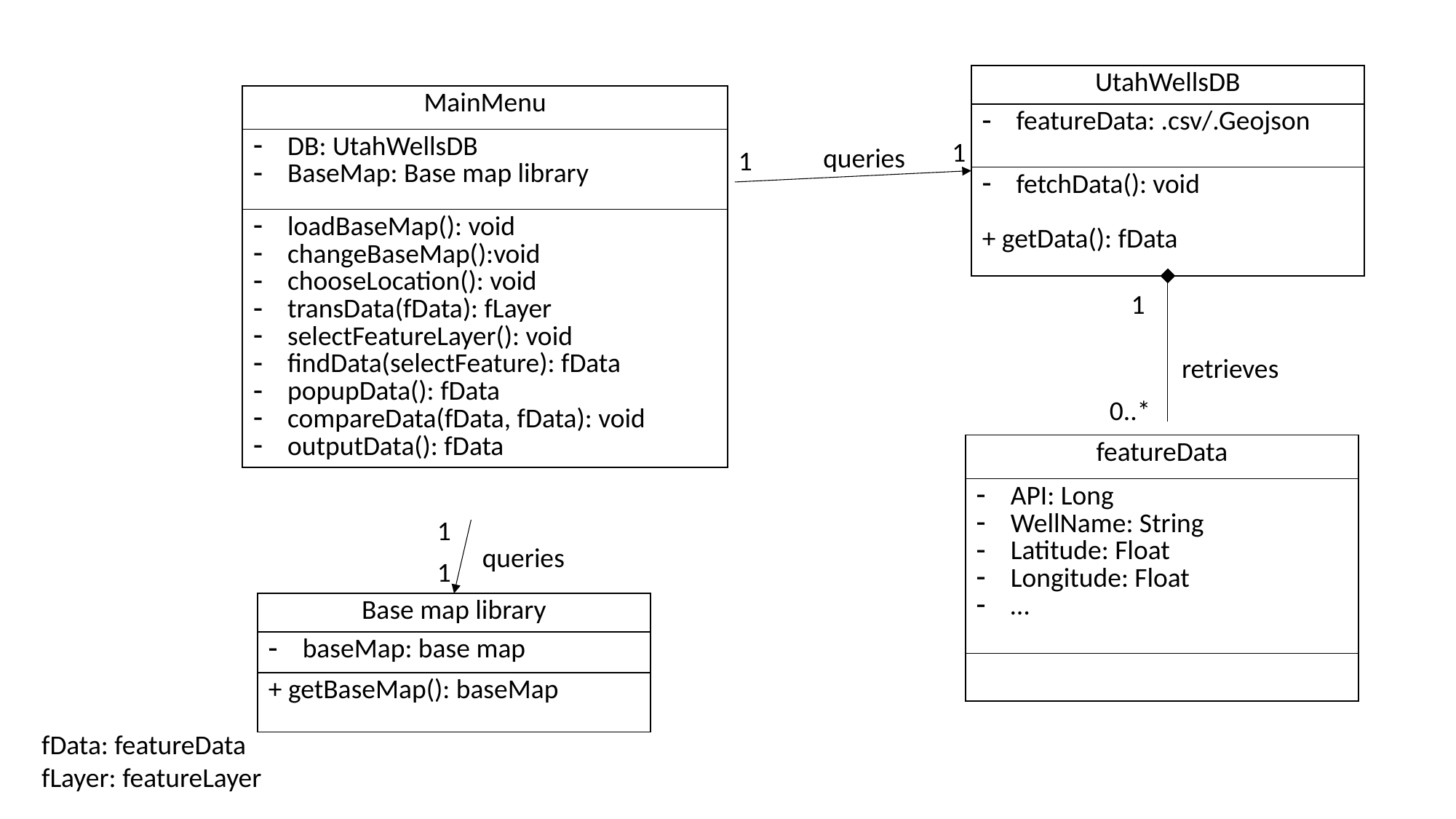

| UtahWellsDB |
| --- |
| featureData: .csv/.Geojson |
| fetchData(): void + getData(): fData |
| MainMenu |
| --- |
| DB: UtahWellsDB BaseMap: Base map library |
| loadBaseMap(): void changeBaseMap():void chooseLocation(): void transData(fData): fLayer selectFeatureLayer(): void findData(selectFeature): fData popupData(): fData compareData(fData, fData): void outputData(): fData |
1
queries
1
1
retrieves
0..*
| featureData |
| --- |
| API: Long WellName: String Latitude: Float Longitude: Float … |
|  |
1
queries
1
| Base map library |
| --- |
| baseMap: base map |
| + getBaseMap(): baseMap |
fData: featureData
fLayer: featureLayer